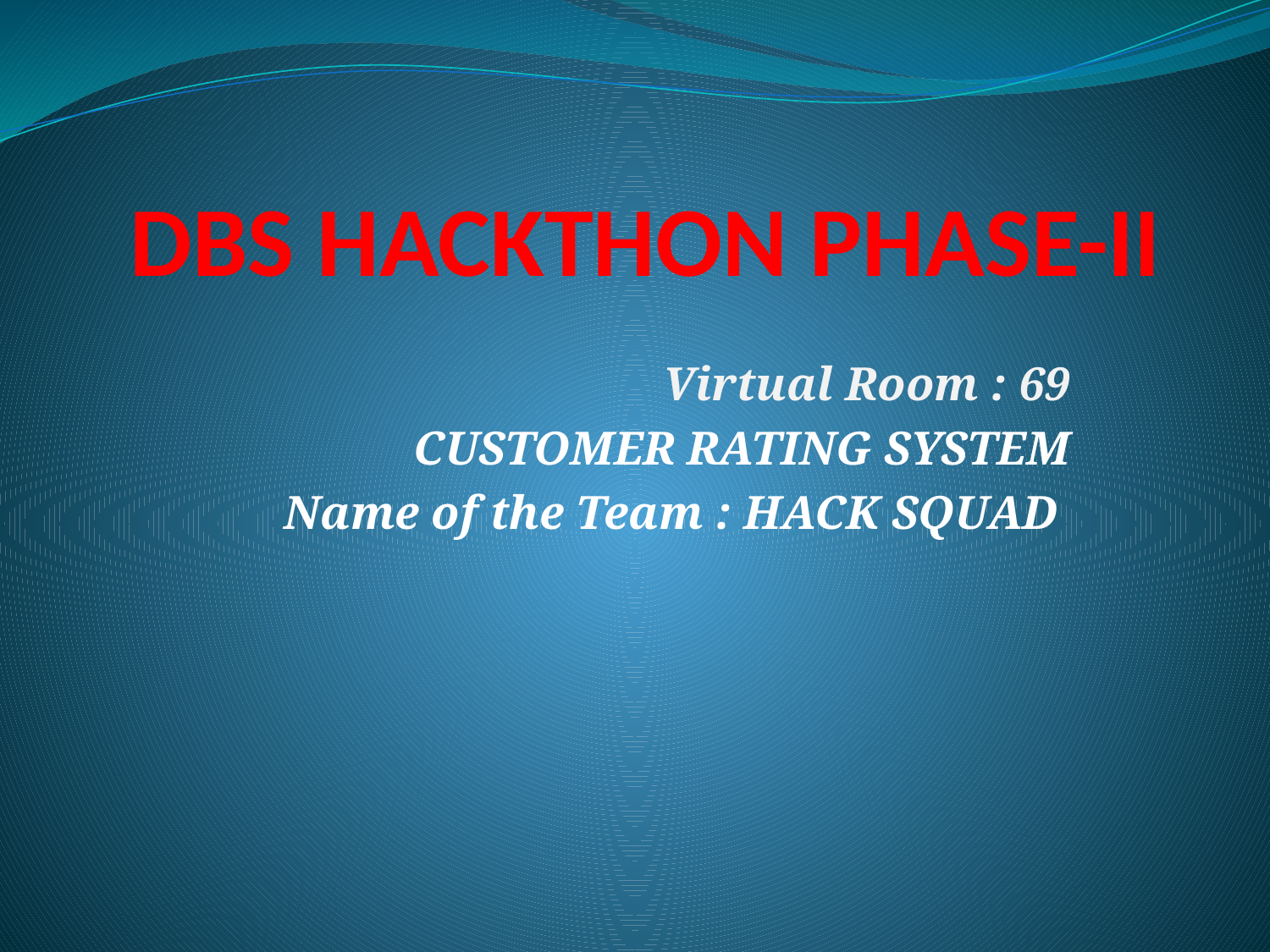

# DBS HACKTHON PHASE-II
Virtual Room : 69
CUSTOMER RATING SYSTEM
Name of the Team : HACK SQUAD